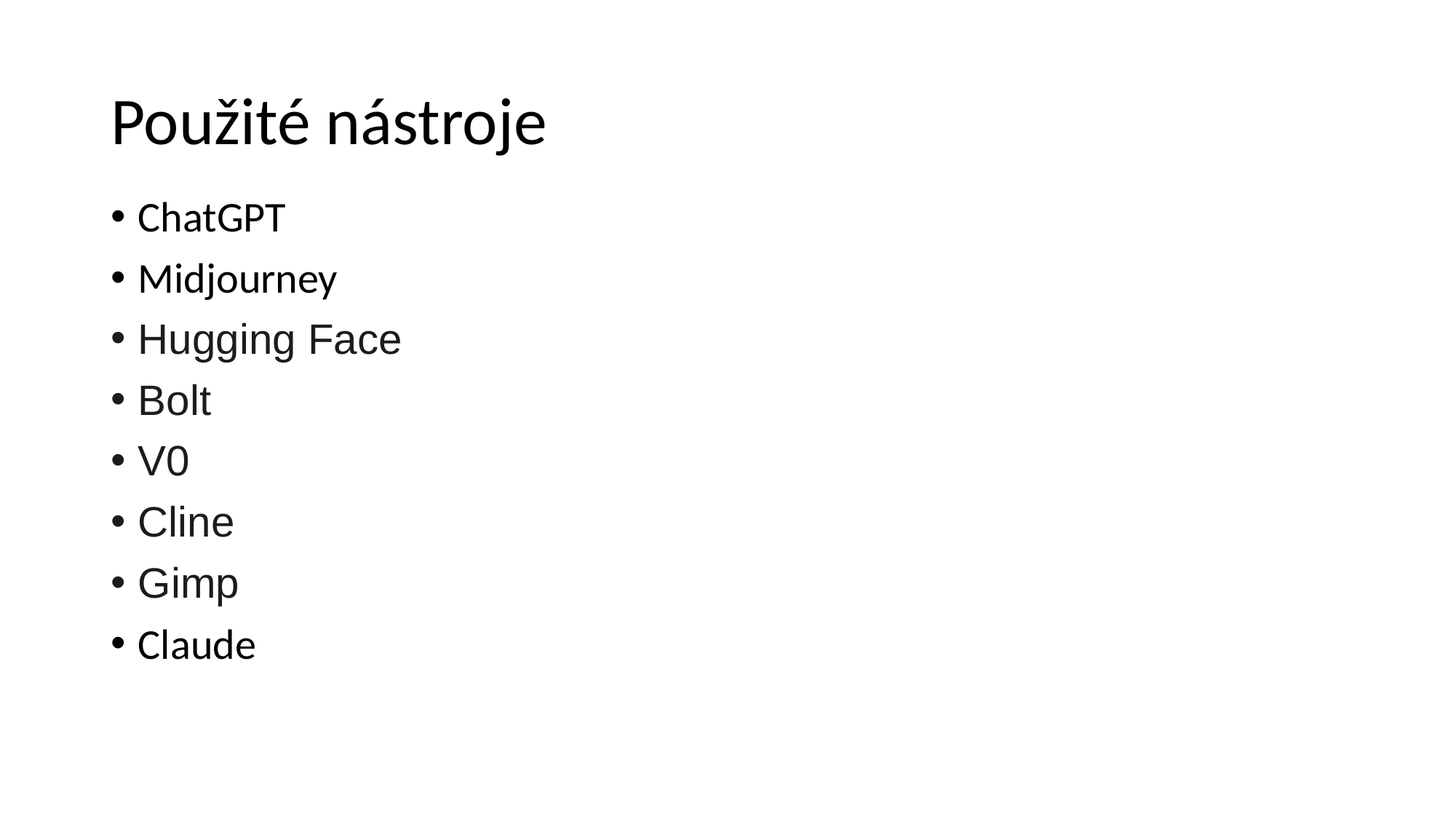

# Použité nástroje
ChatGPT
Midjourney
Hugging Face
Bolt
V0
Cline
Gimp
Claude